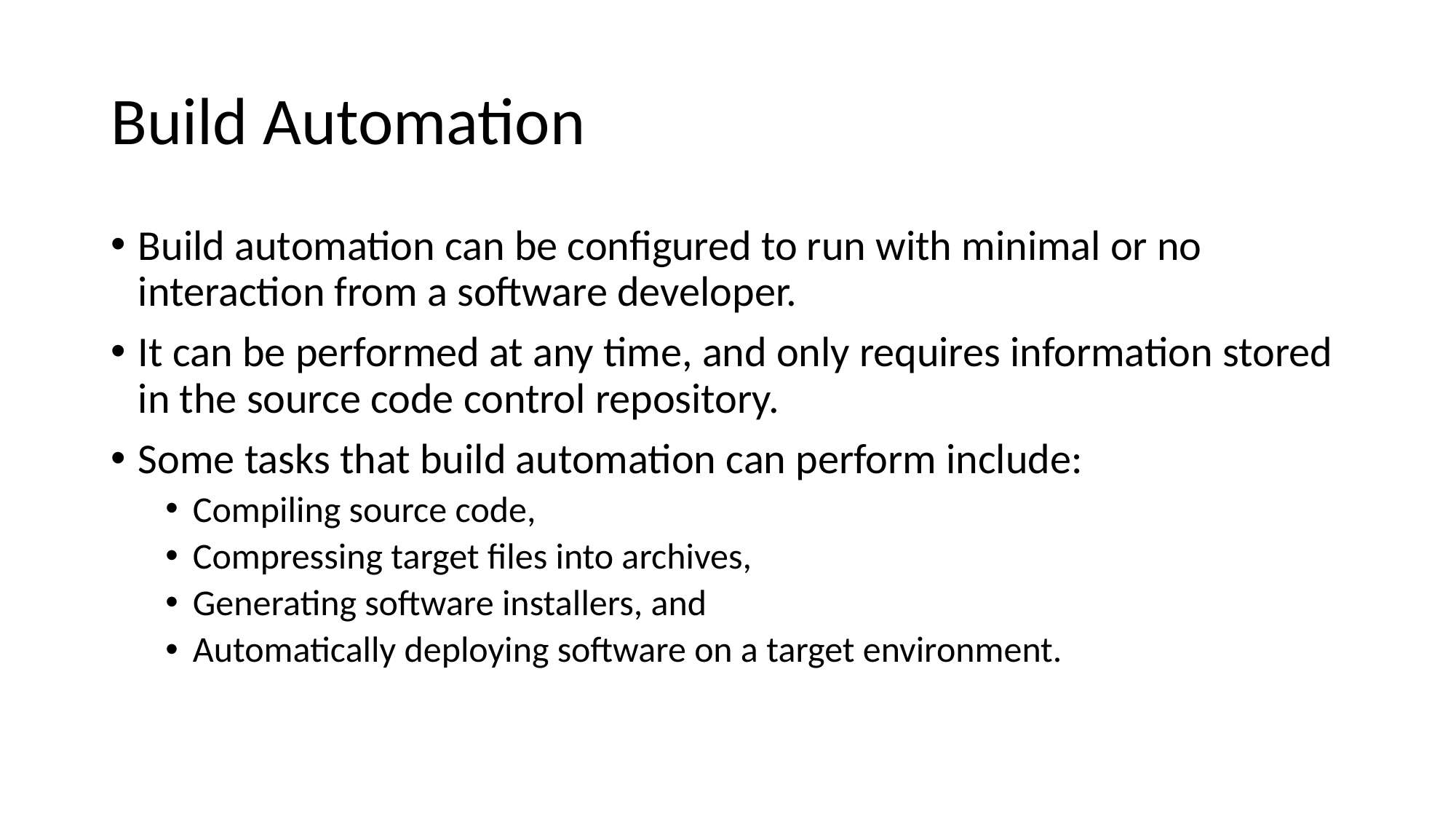

# Build Automation
Build automation can be configured to run with minimal or no interaction from a software developer.
It can be performed at any time, and only requires information stored in the source code control repository.
Some tasks that build automation can perform include:
Compiling source code,
Compressing target files into archives,
Generating software installers, and
Automatically deploying software on a target environment.